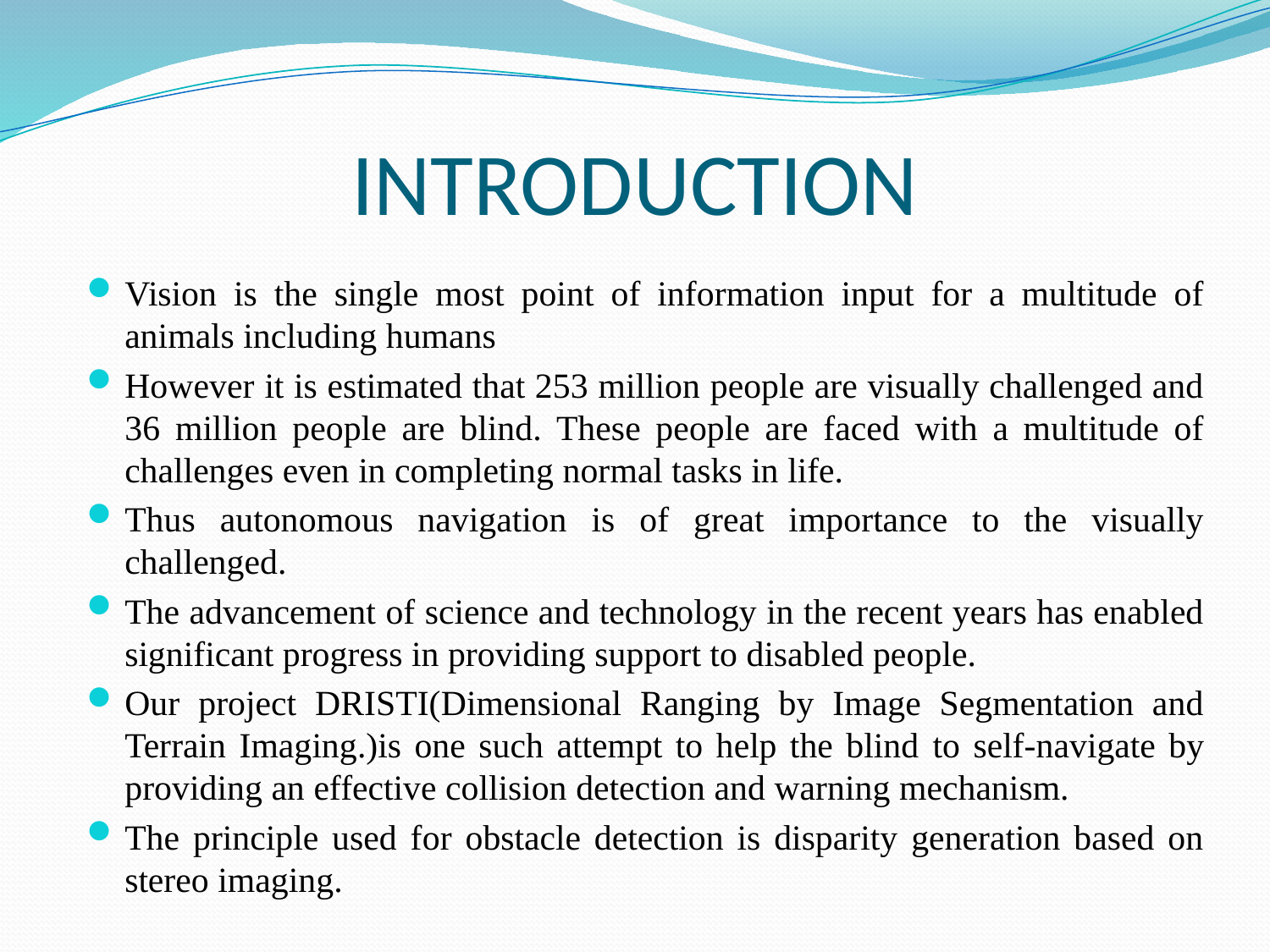

# INTRODUCTION
Vision is the single most point of information input for a multitude of animals including humans
However it is estimated that 253 million people are visually challenged and 36 million people are blind. These people are faced with a multitude of challenges even in completing normal tasks in life.
Thus autonomous navigation is of great importance to the visually challenged.
The advancement of science and technology in the recent years has enabled significant progress in providing support to disabled people.
Our project DRISTI(Dimensional Ranging by Image Segmentation and Terrain Imaging.)is one such attempt to help the blind to self-navigate by providing an effective collision detection and warning mechanism.
The principle used for obstacle detection is disparity generation based on stereo imaging.